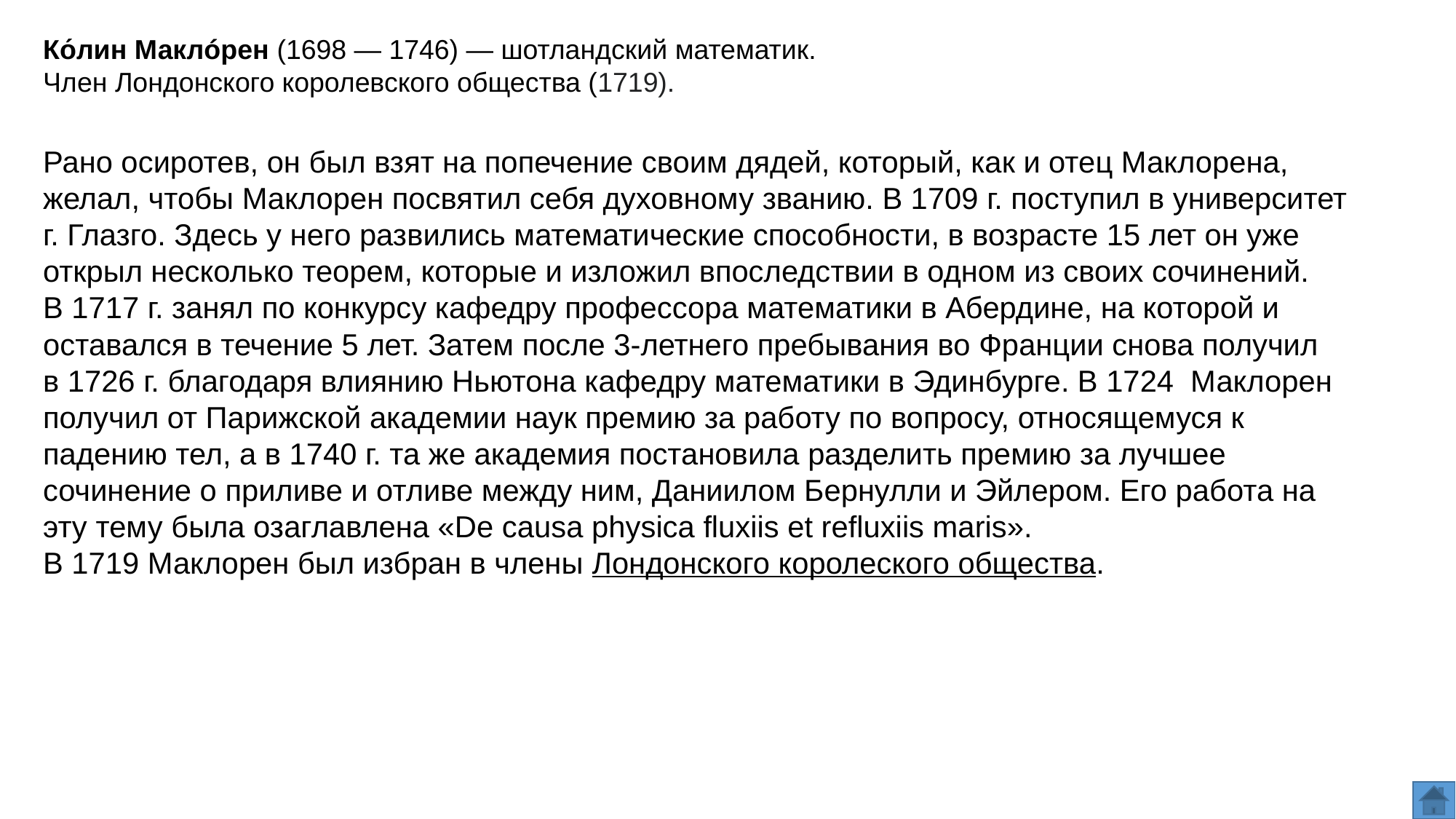

Ко́лин Маклóрен (1698 — 1746) — шотландский математик.
Член Лондонского королевского общества (1719).
Рано осиротев, он был взят на попечение своим дядей, который, как и отец Маклорена, желал, чтобы Маклорен посвятил себя духовному званию. В 1709 г. поступил в университет г. Глазго. Здесь у него развились математические способности, в возрасте 15 лет он уже открыл несколько теорем, которые и изложил впоследствии в одном из своих сочинений. В 1717 г. занял по конкурсу кафедру профессора математики в Абердине, на которой и оставался в течение 5 лет. Затем после 3-летнего пребывания во Франции снова получил в 1726 г. благодаря влиянию Ньютона кафедру математики в Эдинбурге. В 1724  Маклорен получил от Парижской академии наук премию за работу по вопросу, относящемуся к падению тел, а в 1740 г. та же академия постановила разделить премию за лучшее сочинение о приливе и отливе между ним, Даниилом Бернулли и Эйлером. Его работа на эту тему была озаглавлена «De causa physica fluxiis et refluxiis maris».
В 1719 Маклорен был избран в члены Лондонского королеского общества.